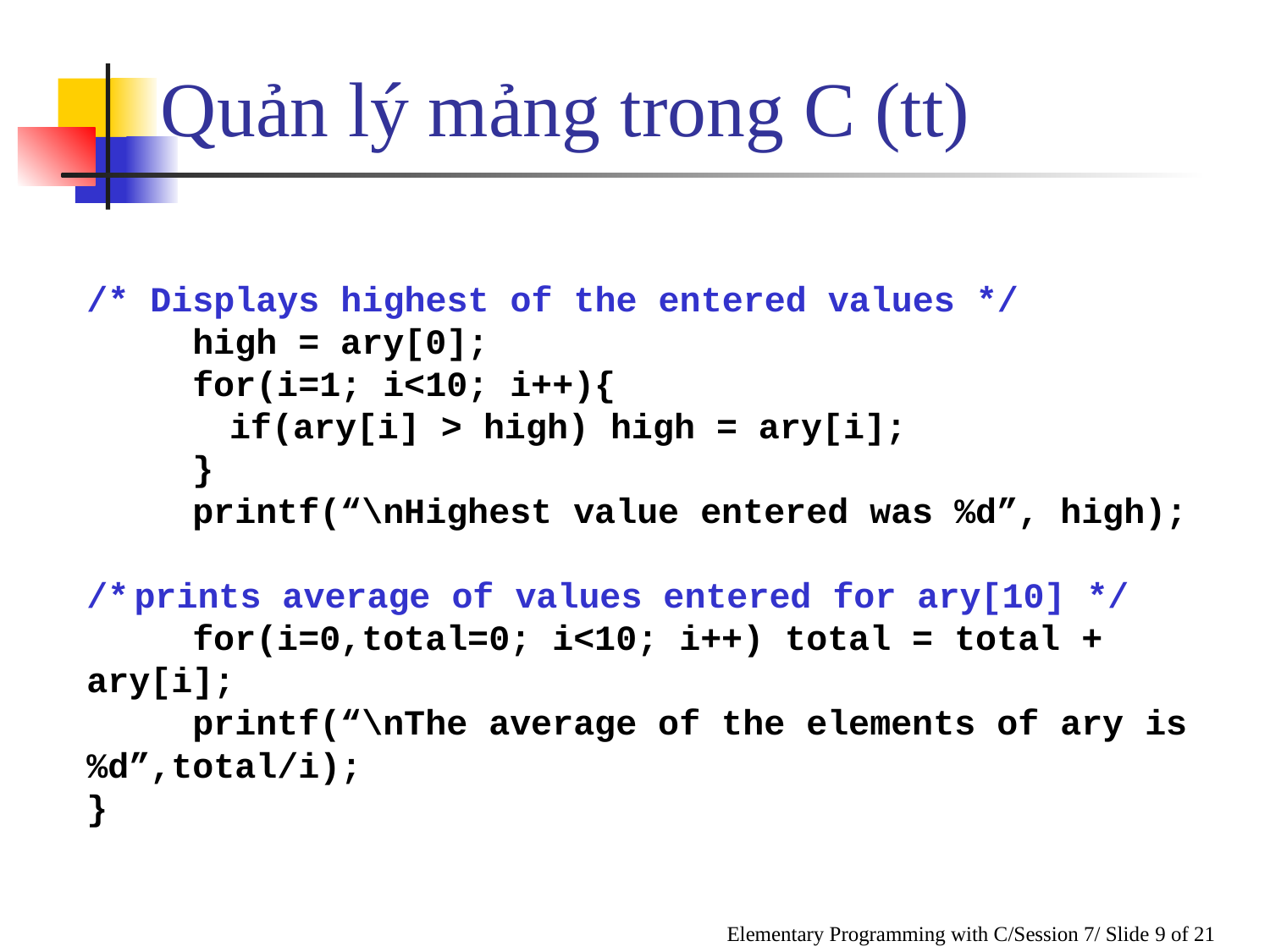

# Quản lý mảng trong C (tt)
/* Displays highest of the entered values */
     high = ary[0];
     for(i=1; i<10; i++){
			if(ary[i] > high) high = ary[i];
     }
     printf(“\nHighest value entered was %d”, high);

/*	prints average of values entered for ary[10] */
     for(i=0,total=0; i<10; i++) total = total + ary[i];
     printf(“\nThe average of the elements of ary is%d”,total/i);
}
Elementary Programming with C/Session 7/ Slide 9 of 21